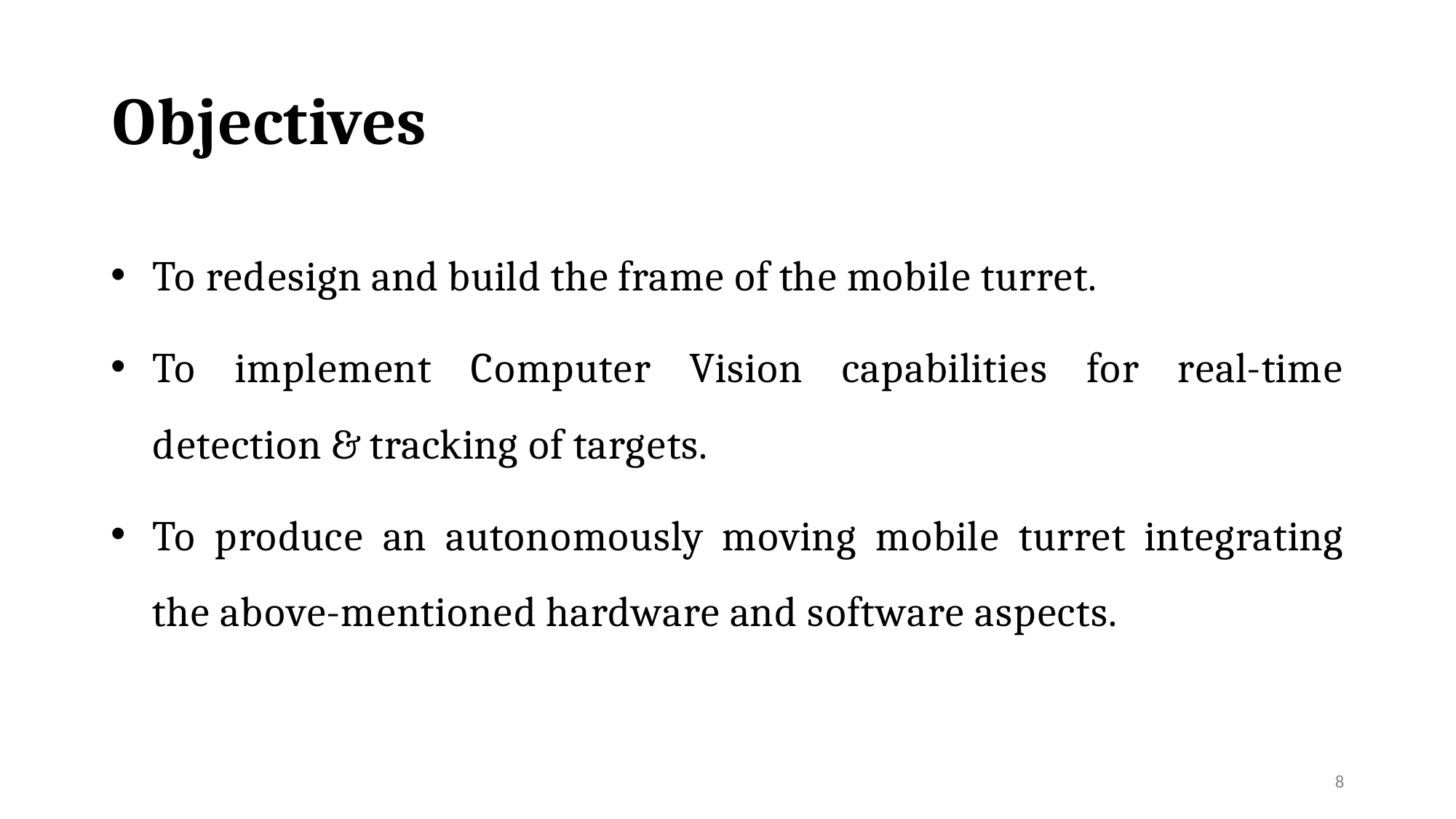

# Objectives
To redesign and build the frame of the mobile turret.
To implement Computer Vision capabilities for real-time detection & tracking of targets.
To produce an autonomously moving mobile turret integrating the above-mentioned hardware and software aspects.
8